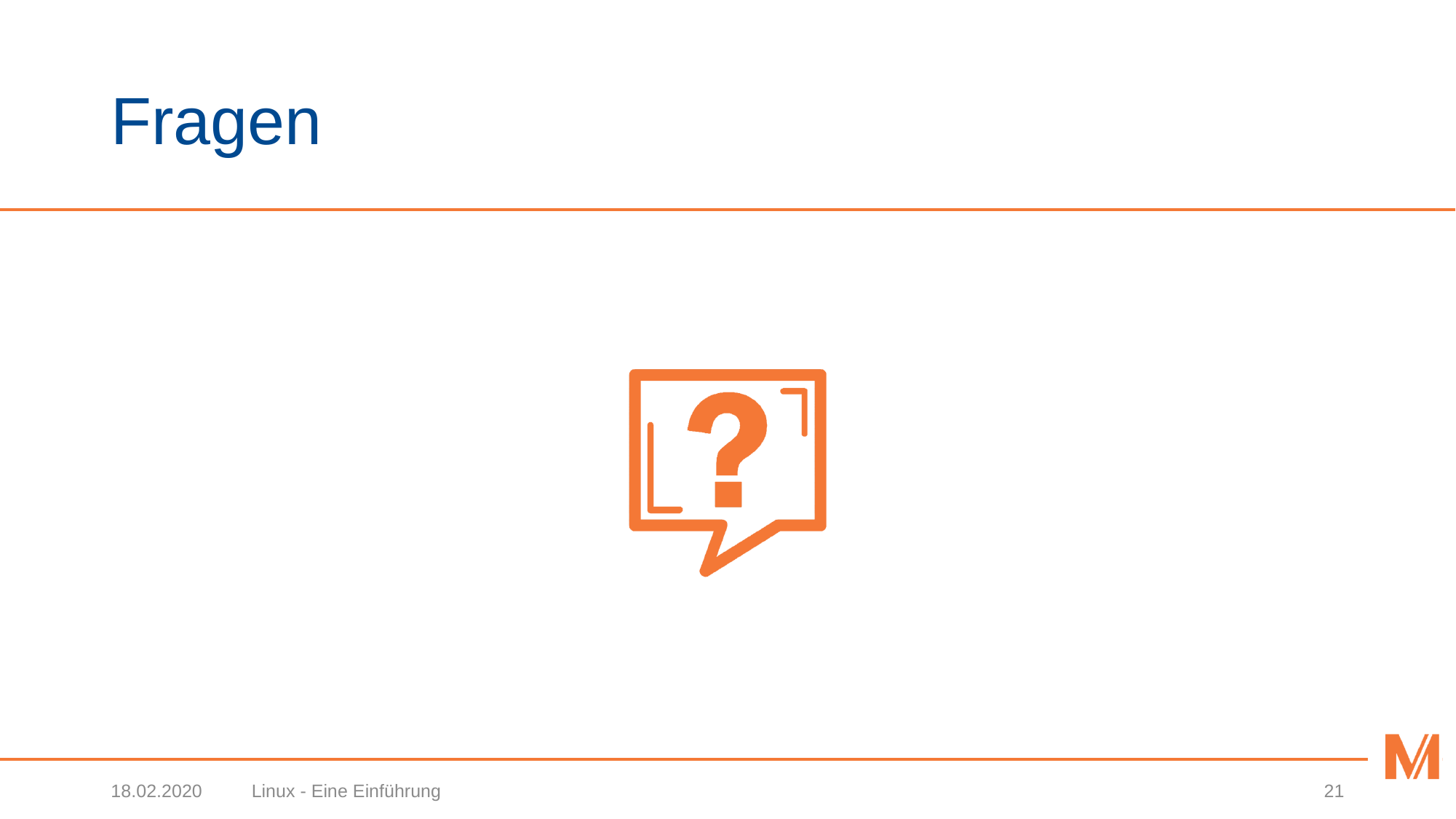

# Fragen

18.02.2020
Linux - Eine Einführung
21